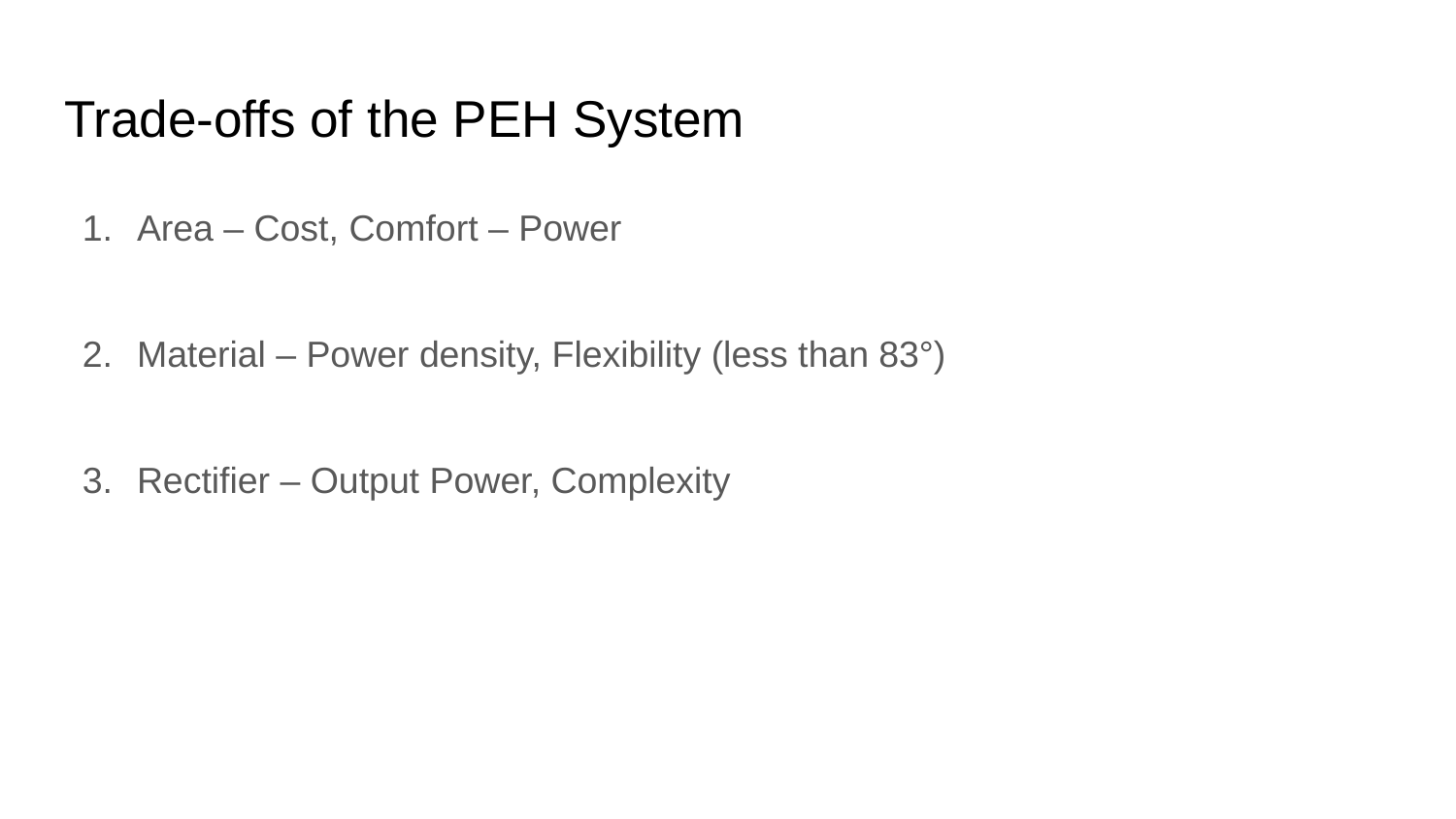

# Trade-offs of the PEH System
Area – Cost, Comfort – Power

Material – Power density, Flexibility (less than 83°)

Rectifier – Output Power, Complexity